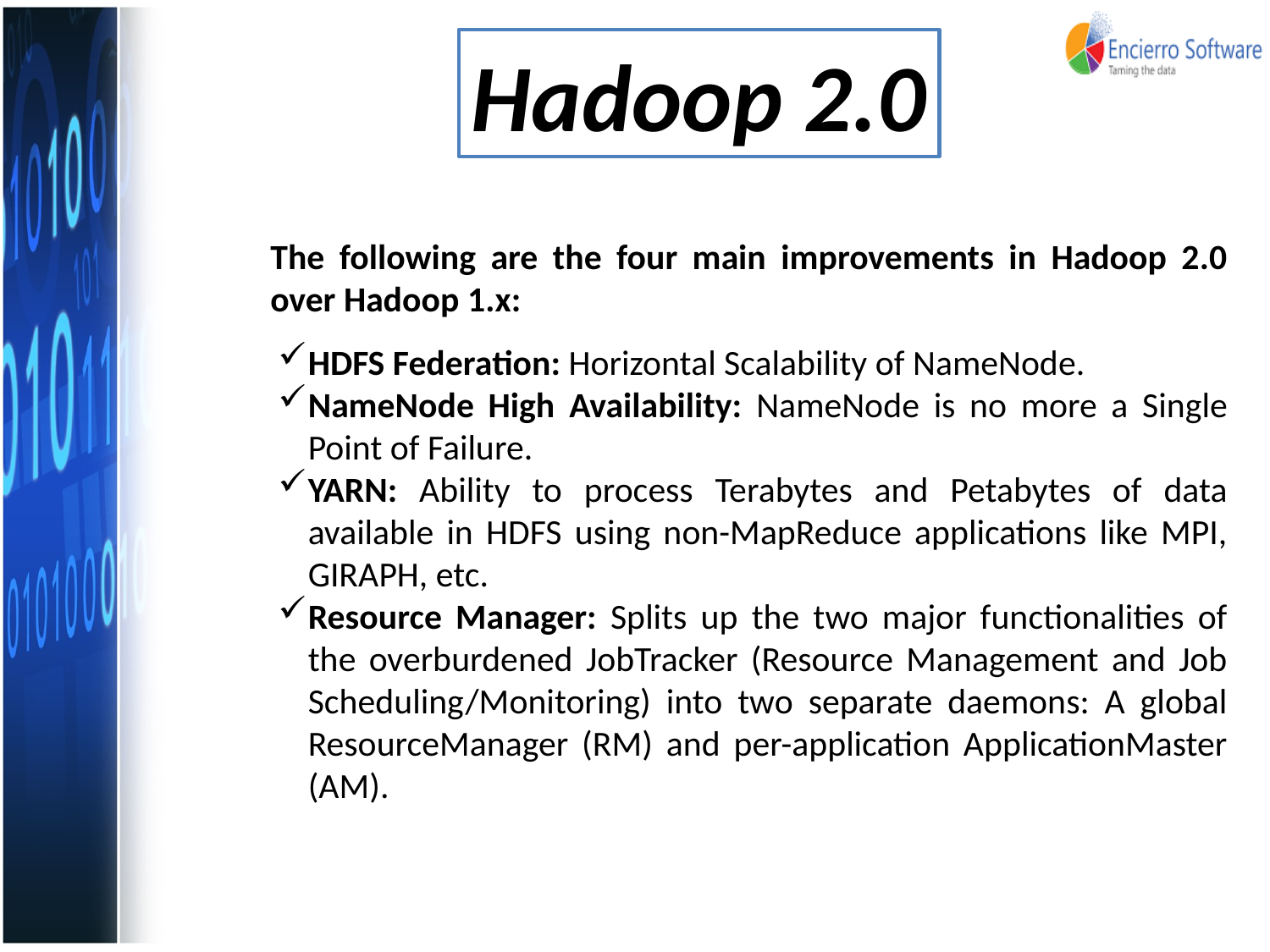

Hadoop 2.0
The following are the four main improvements in Hadoop 2.0 over Hadoop 1.x:
HDFS Federation: Horizontal Scalability of NameNode.
NameNode High Availability: NameNode is no more a Single Point of Failure.
YARN: Ability to process Terabytes and Petabytes of data available in HDFS using non-MapReduce applications like MPI, GIRAPH, etc.
Resource Manager: Splits up the two major functionalities of the overburdened JobTracker (Resource Management and Job Scheduling/Monitoring) into two separate daemons: A global ResourceManager (RM) and per-application ApplicationMaster (AM).